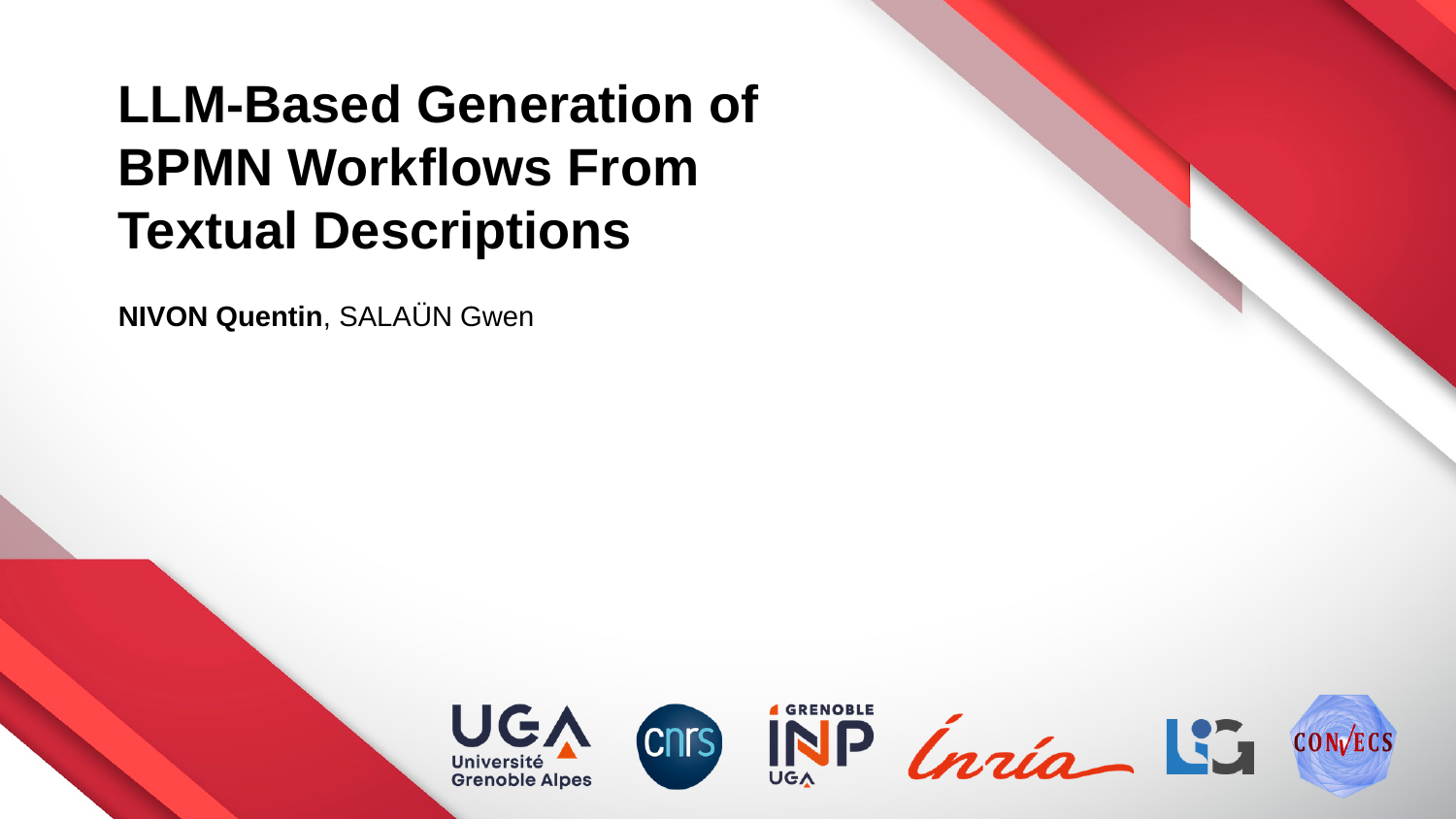

LLM-Based Generation of BPMN Workflows From Textual Descriptions
NIVON Quentin, SALAÜN Gwen